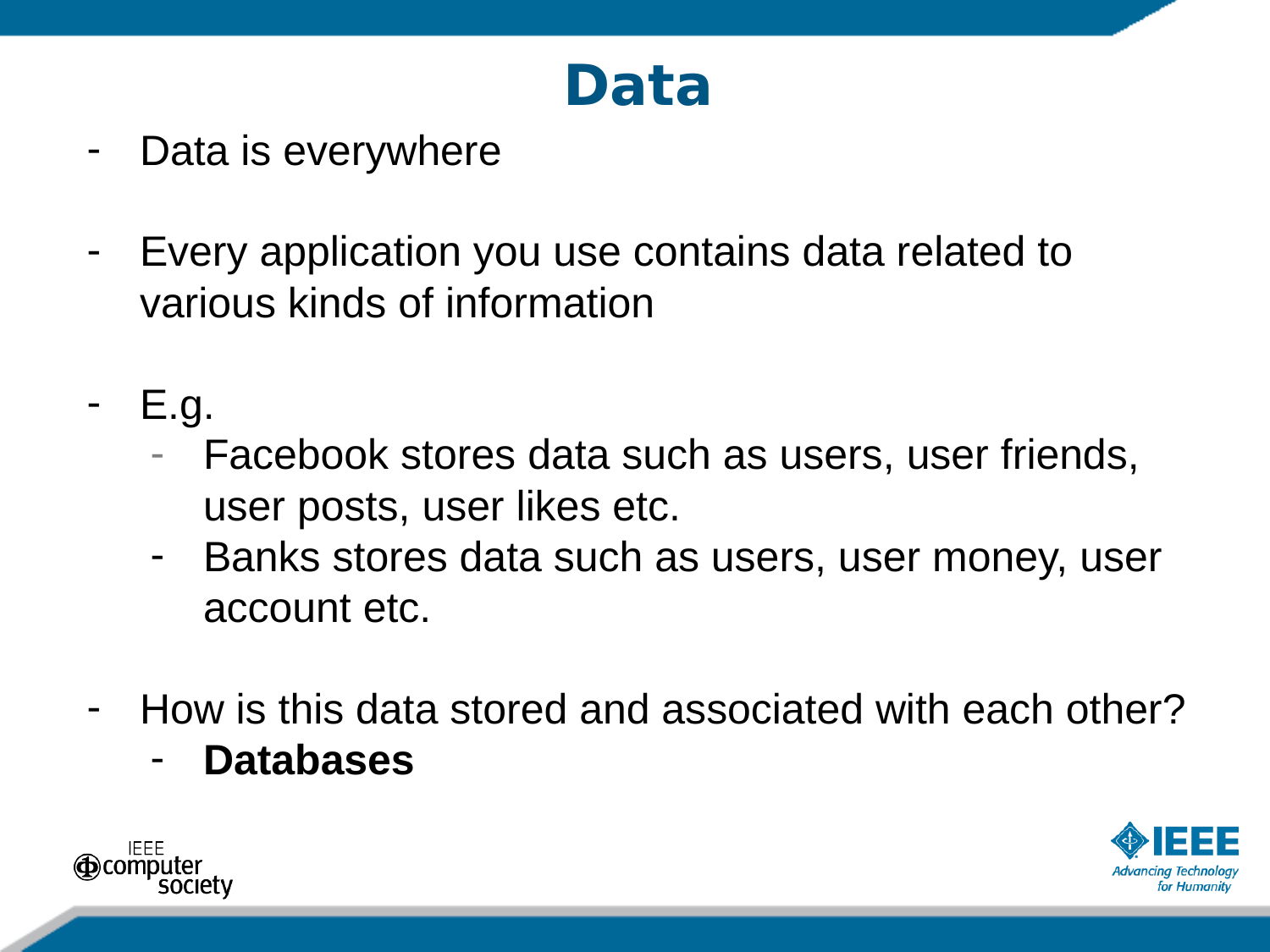

# Data
Data is everywhere

Every application you use contains data related to various kinds of information

E.g.
Facebook stores data such as users, user friends, user posts, user likes etc.
Banks stores data such as users, user money, user account etc.

How is this data stored and associated with each other?
Databases